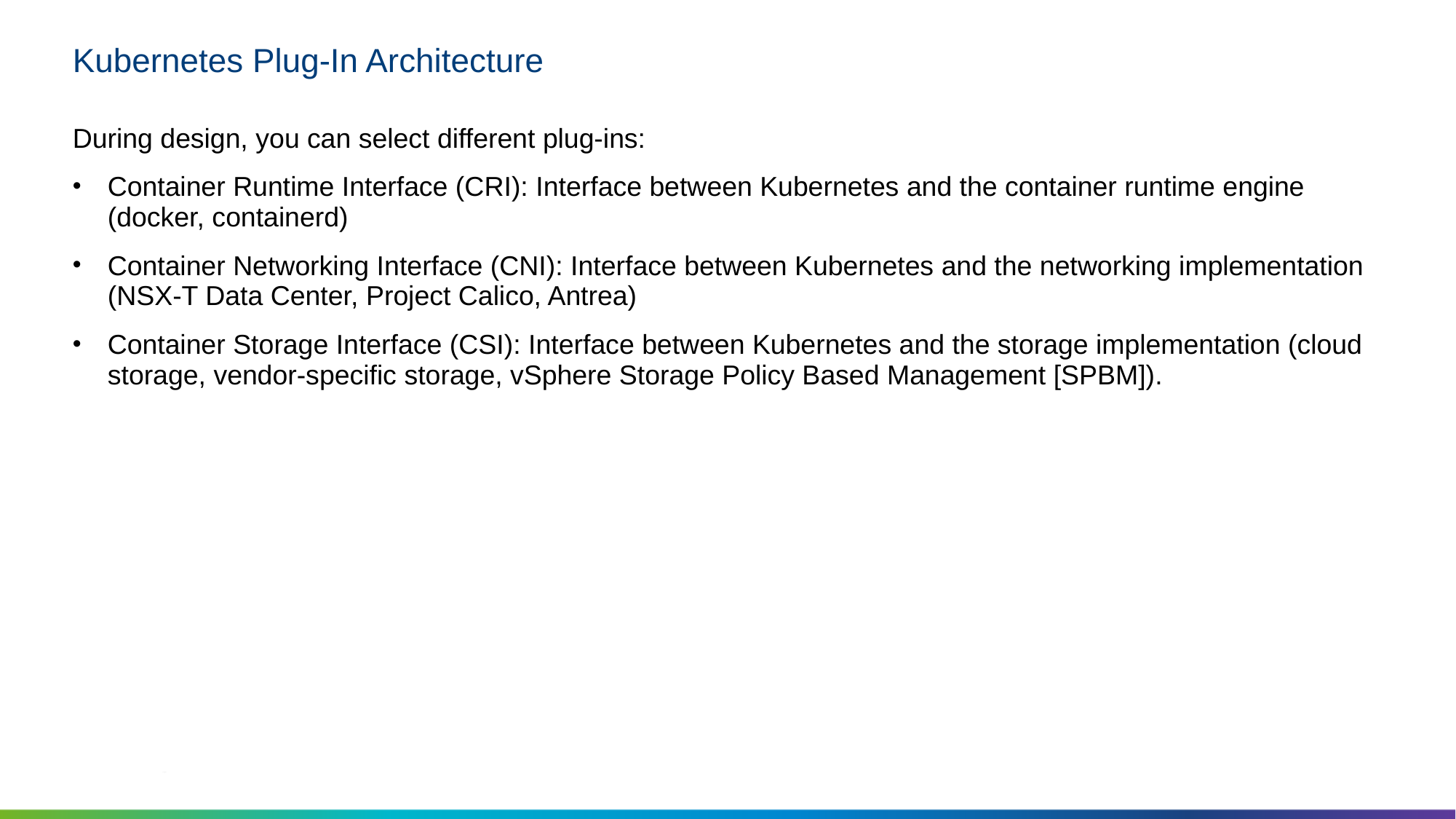

# Kubernetes Plug-In Architecture
During design, you can select different plug-ins:
Container Runtime Interface (CRI): Interface between Kubernetes and the container runtime engine (docker, containerd)
Container Networking Interface (CNI): Interface between Kubernetes and the networking implementation (NSX-T Data Center, Project Calico, Antrea)
Container Storage Interface (CSI): Interface between Kubernetes and the storage implementation (cloud storage, vendor-specific storage, vSphere Storage Policy Based Management [SPBM]).